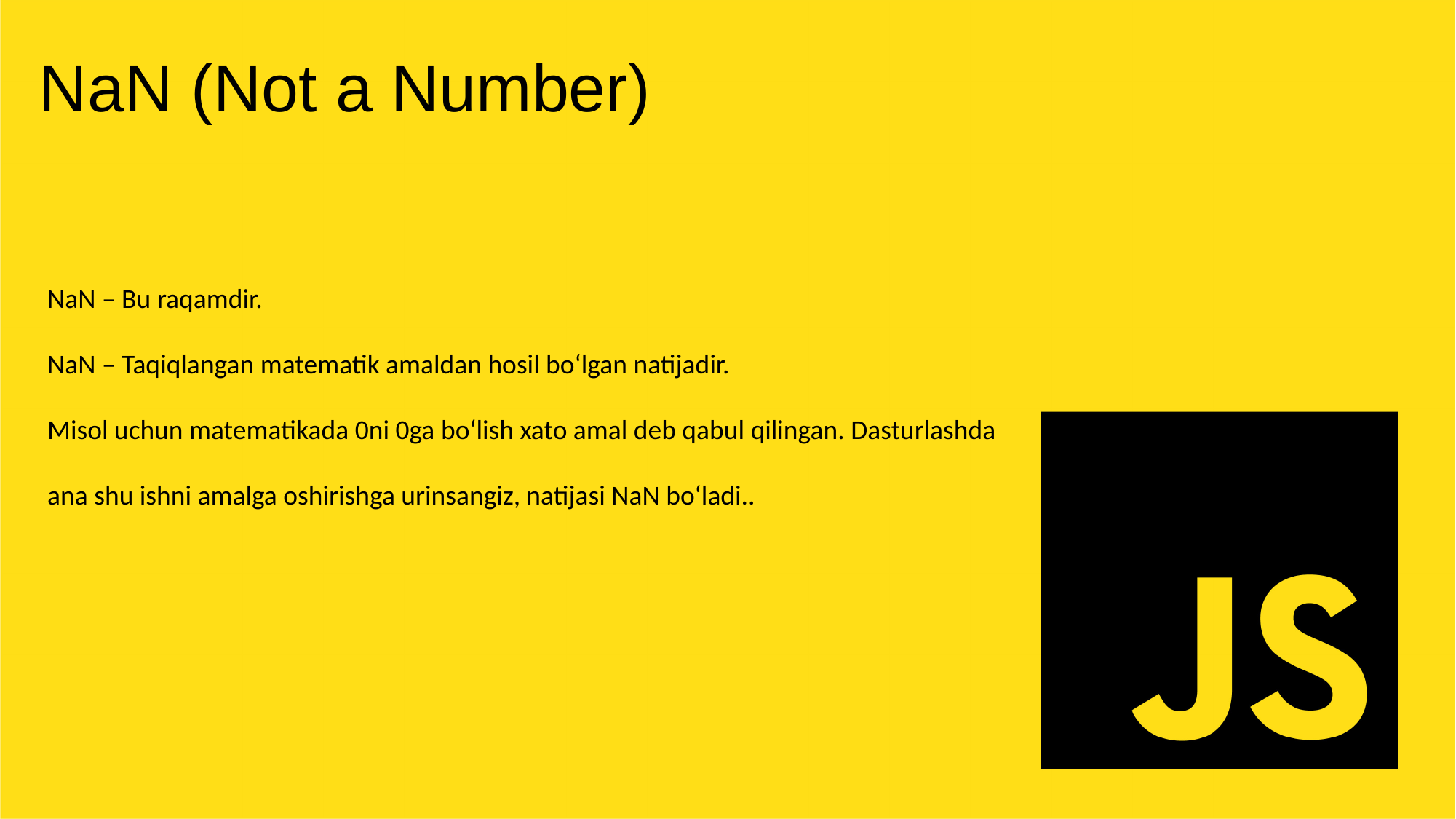

NaN (Not a Number)
NaN – Bu raqamdir.
NaN – Taqiqlangan matematik amaldan hosil bo‘lgan natijadir.
Misol uchun matematikada 0ni 0ga bo‘lish xato amal deb qabul qilingan. Dasturlashda ana shu ishni amalga oshirishga urinsangiz, natijasi NaN bo‘ladi..